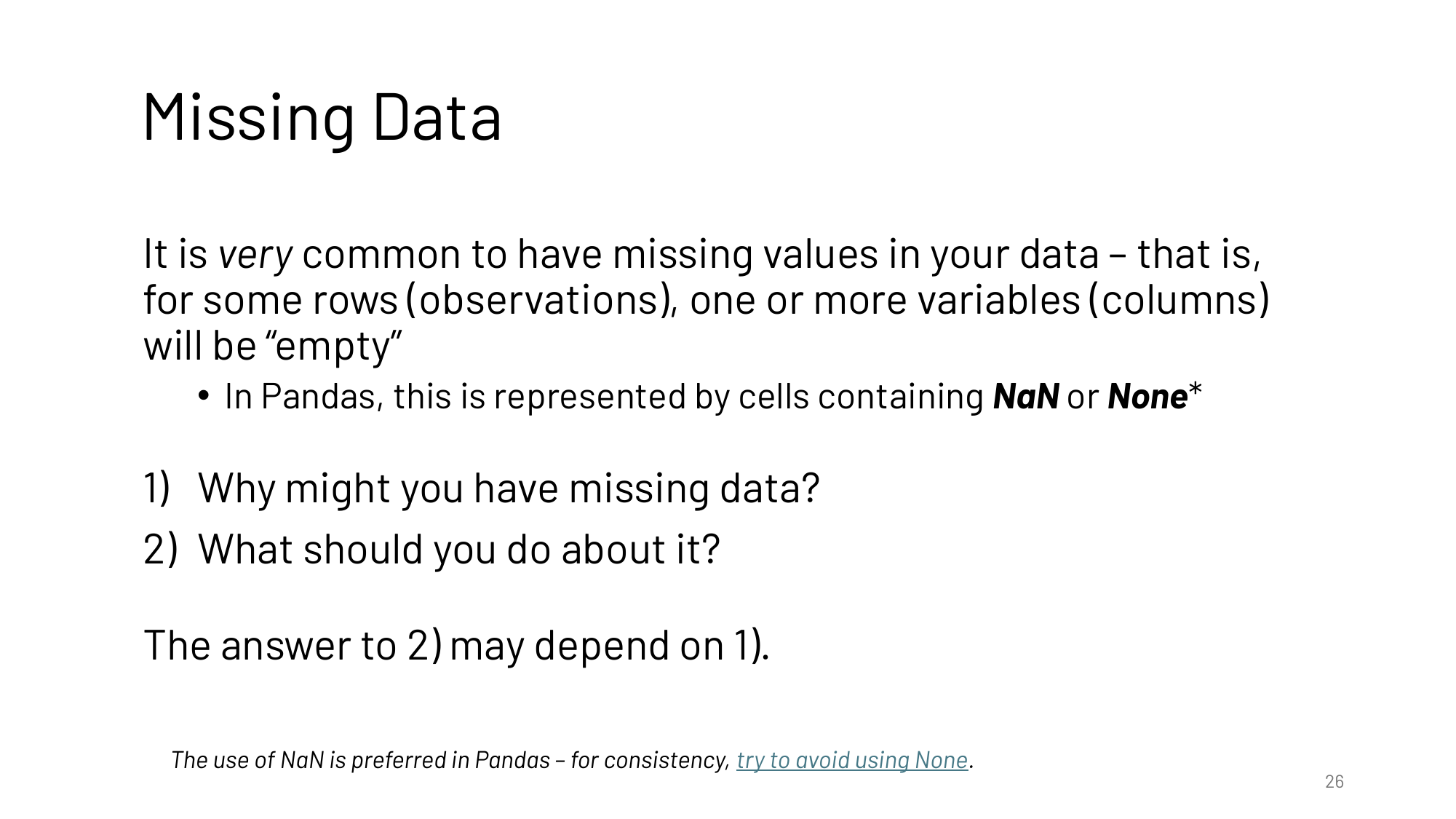

# Missing Data

It is very common to have missing values in your data – that is, for some rows (observations), one or more variables (columns) will be “empty”
In Pandas, this is represented by cells containing NaN or None*

Why might you have missing data?
What should you do about it?

The answer to 2) may depend on 1).
The use of NaN is preferred in Pandas – for consistency, try to avoid using None.
26